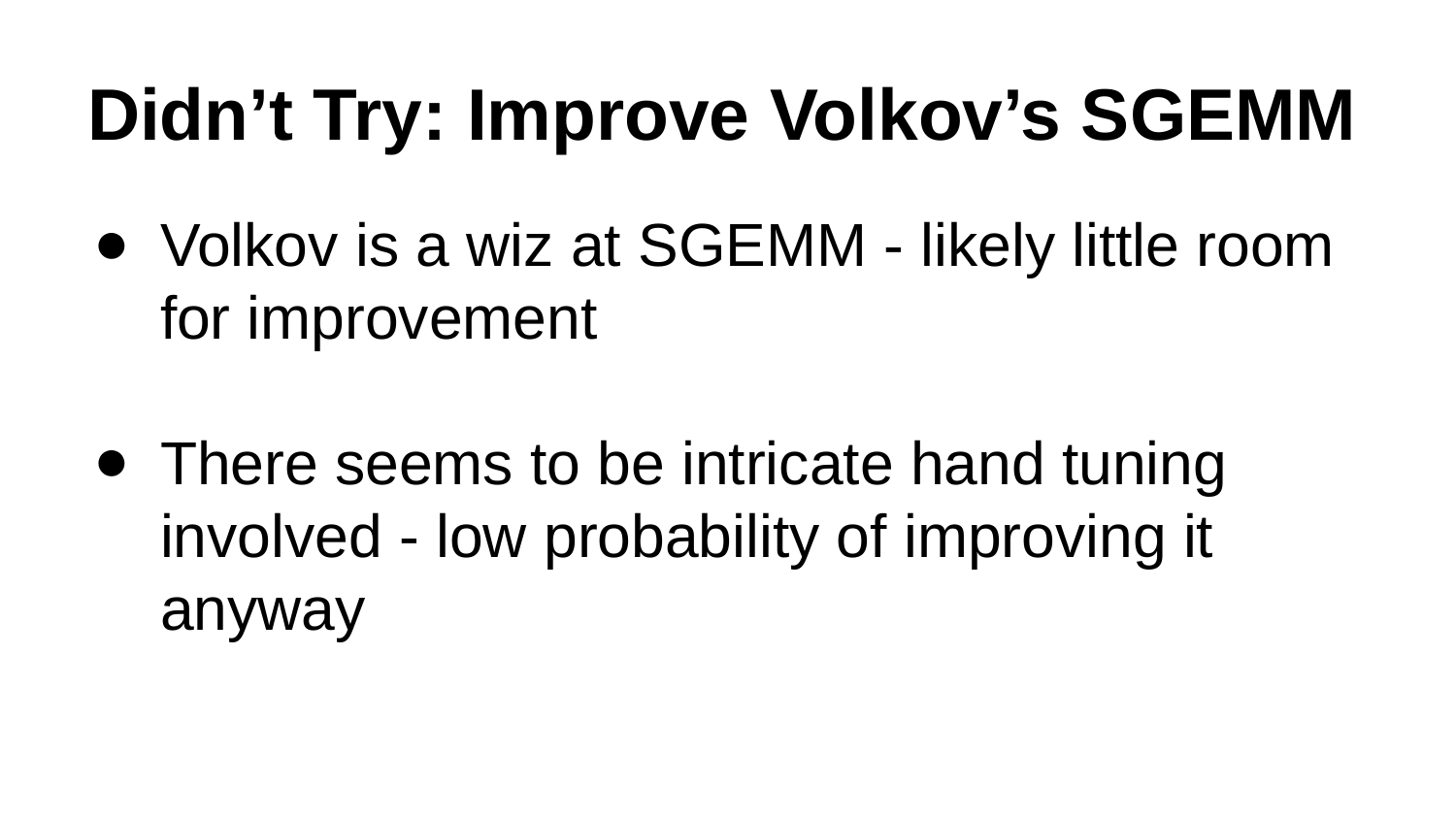

# Didn’t Try: Improve Volkov’s SGEMM
Volkov is a wiz at SGEMM - likely little room for improvement

There seems to be intricate hand tuning involved - low probability of improving it anyway